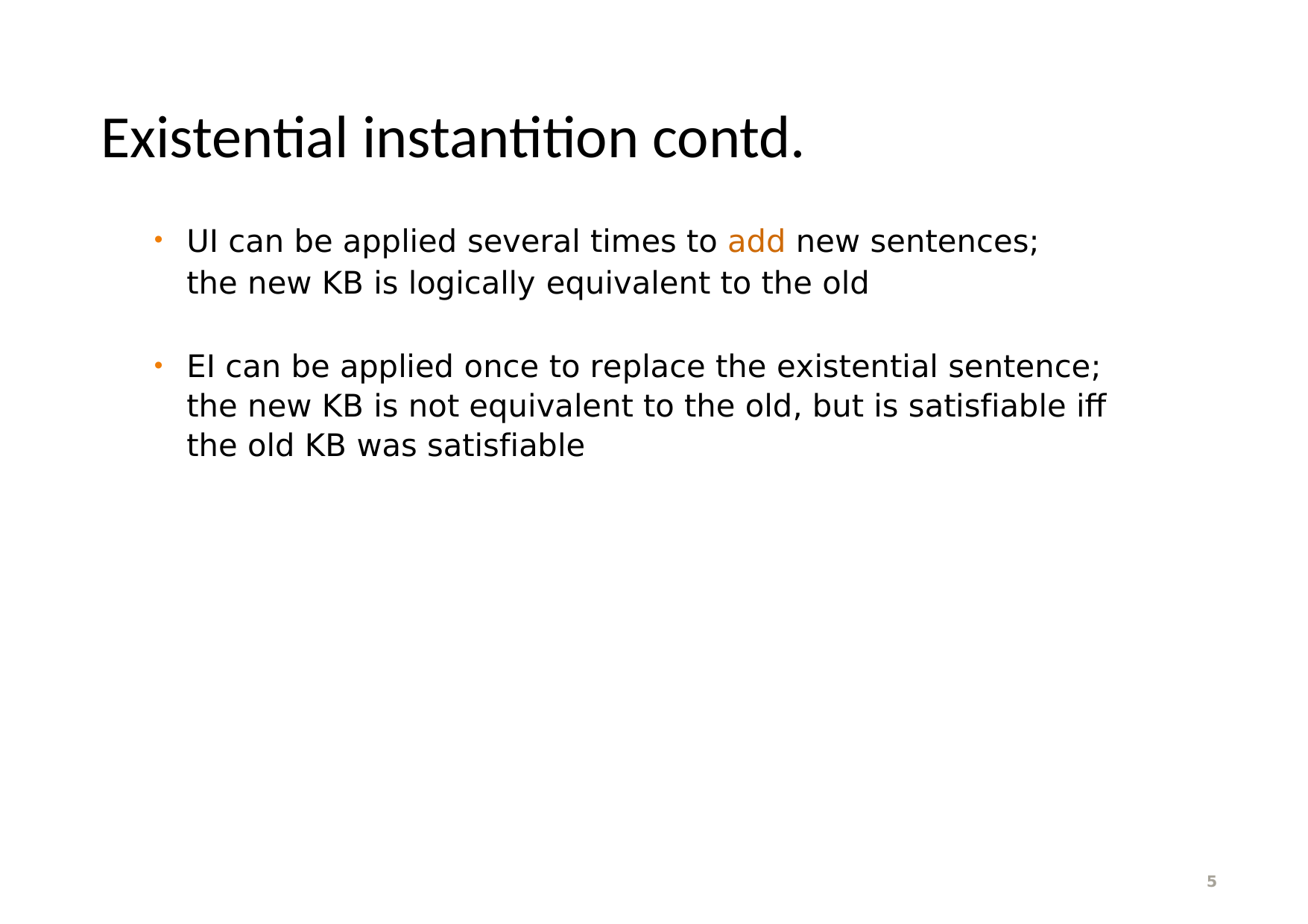

# Existential instantition contd.
UI can be applied several times to add new sentences; the new KB is logically equivalent to the old

EI can be applied once to replace the existential sentence; the new KB is not equivalent to the old, but is satisfiable iff the old KB was satisfiable
5